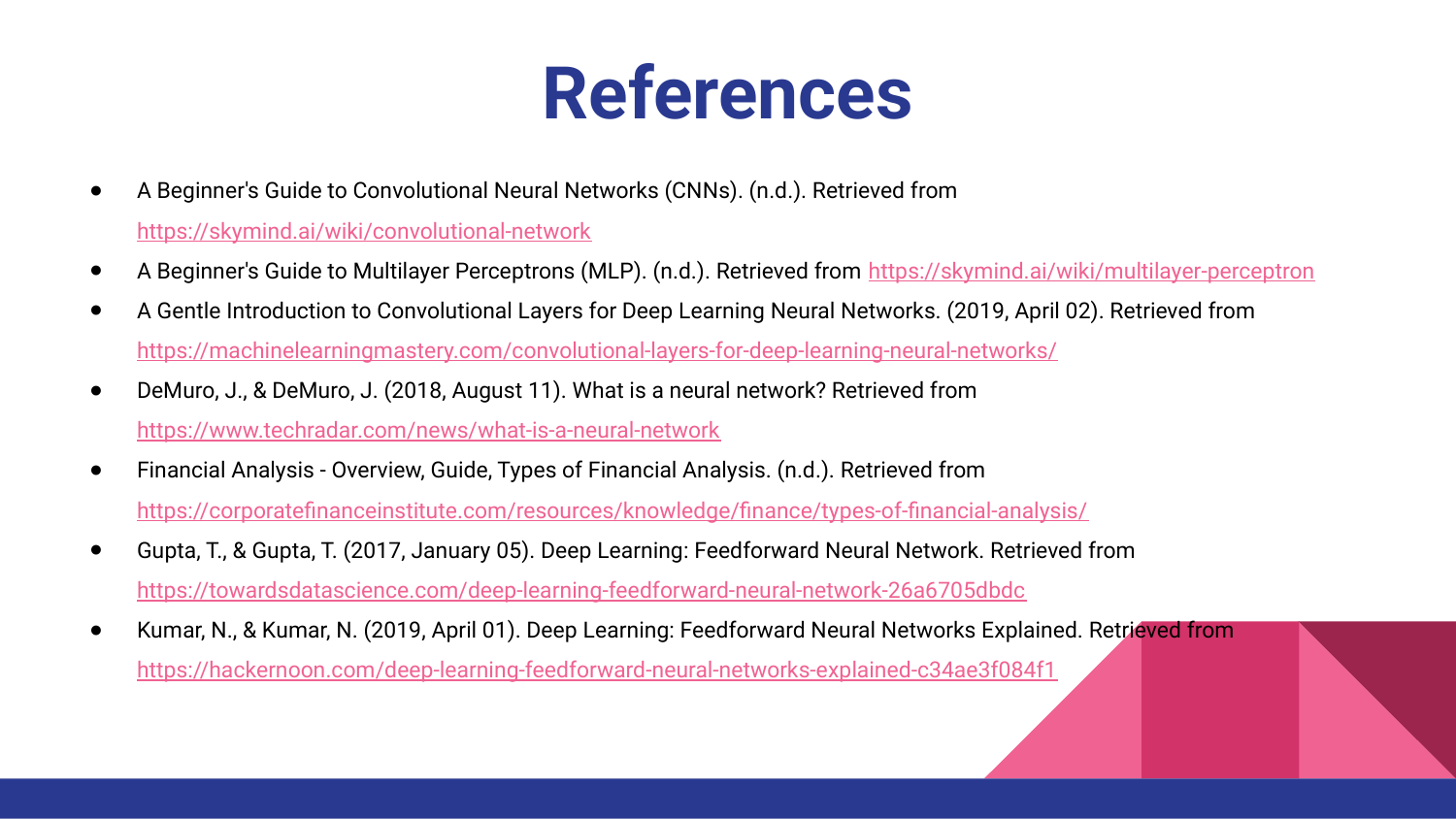

# References

A Beginner's Guide to Convolutional Neural Networks (CNNs). (n.d.). Retrieved from https://skymind.ai/wiki/convolutional-network
A Beginner's Guide to Multilayer Perceptrons (MLP). (n.d.). Retrieved from https://skymind.ai/wiki/multilayer-perceptron
A Gentle Introduction to Convolutional Layers for Deep Learning Neural Networks. (2019, April 02). Retrieved from https://machinelearningmastery.com/convolutional-layers-for-deep-learning-neural-networks/
DeMuro, J., & DeMuro, J. (2018, August 11). What is a neural network? Retrieved from https://www.techradar.com/news/what-is-a-neural-network
Financial Analysis - Overview, Guide, Types of Financial Analysis. (n.d.). Retrieved from https://corporatefinanceinstitute.com/resources/knowledge/finance/types-of-financial-analysis/
Gupta, T., & Gupta, T. (2017, January 05). Deep Learning: Feedforward Neural Network. Retrieved from https://towardsdatascience.com/deep-learning-feedforward-neural-network-26a6705dbdc
Kumar, N., & Kumar, N. (2019, April 01). Deep Learning: Feedforward Neural Networks Explained. Retrieved from https://hackernoon.com/deep-learning-feedforward-neural-networks-explained-c34ae3f084f1